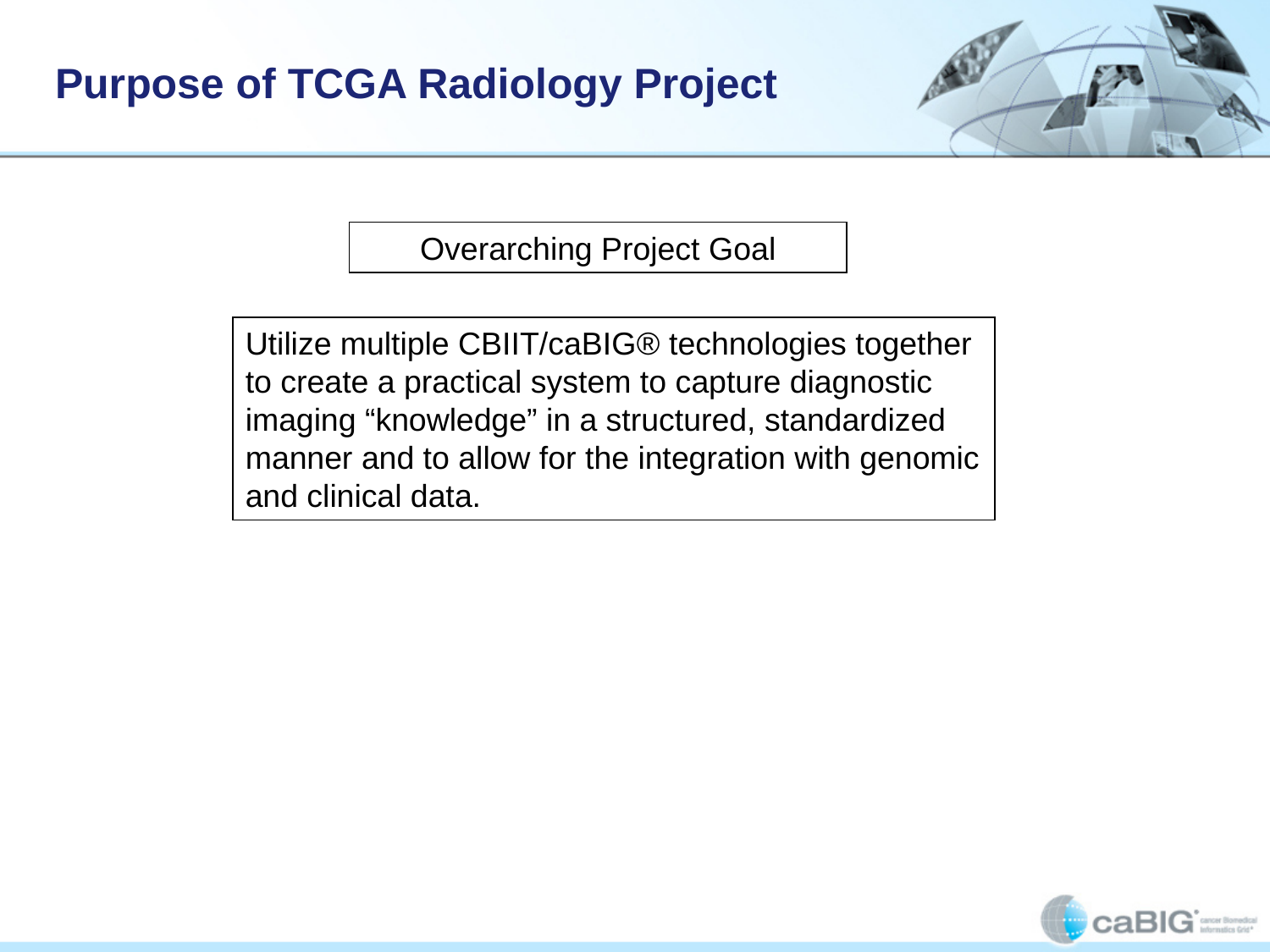

# Purpose of TCGA Radiology Project
Overarching Project Goal
Utilize multiple CBIIT/caBIG® technologies together to create a practical system to capture diagnostic imaging “knowledge” in a structured, standardized manner and to allow for the integration with genomic and clinical data.